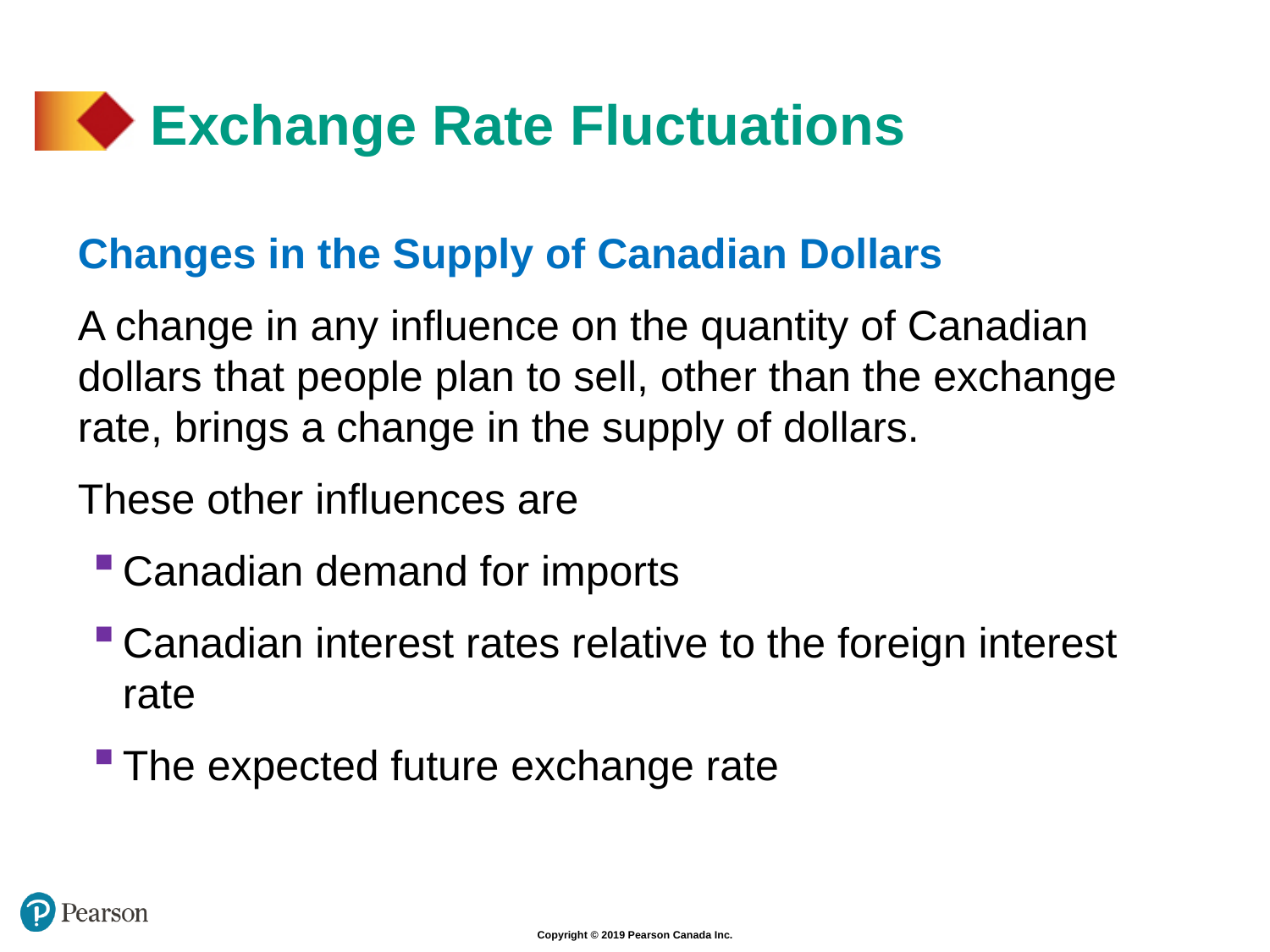

# Exchange Rate Fluctuations
Changes in the Supply of Canadian Dollars
A change in any influence on the quantity of Canadian dollars that people plan to sell, other than the exchange rate, brings a change in the supply of dollars.
These other influences are
Canadian demand for imports
Canadian interest rates relative to the foreign interest rate
The expected future exchange rate